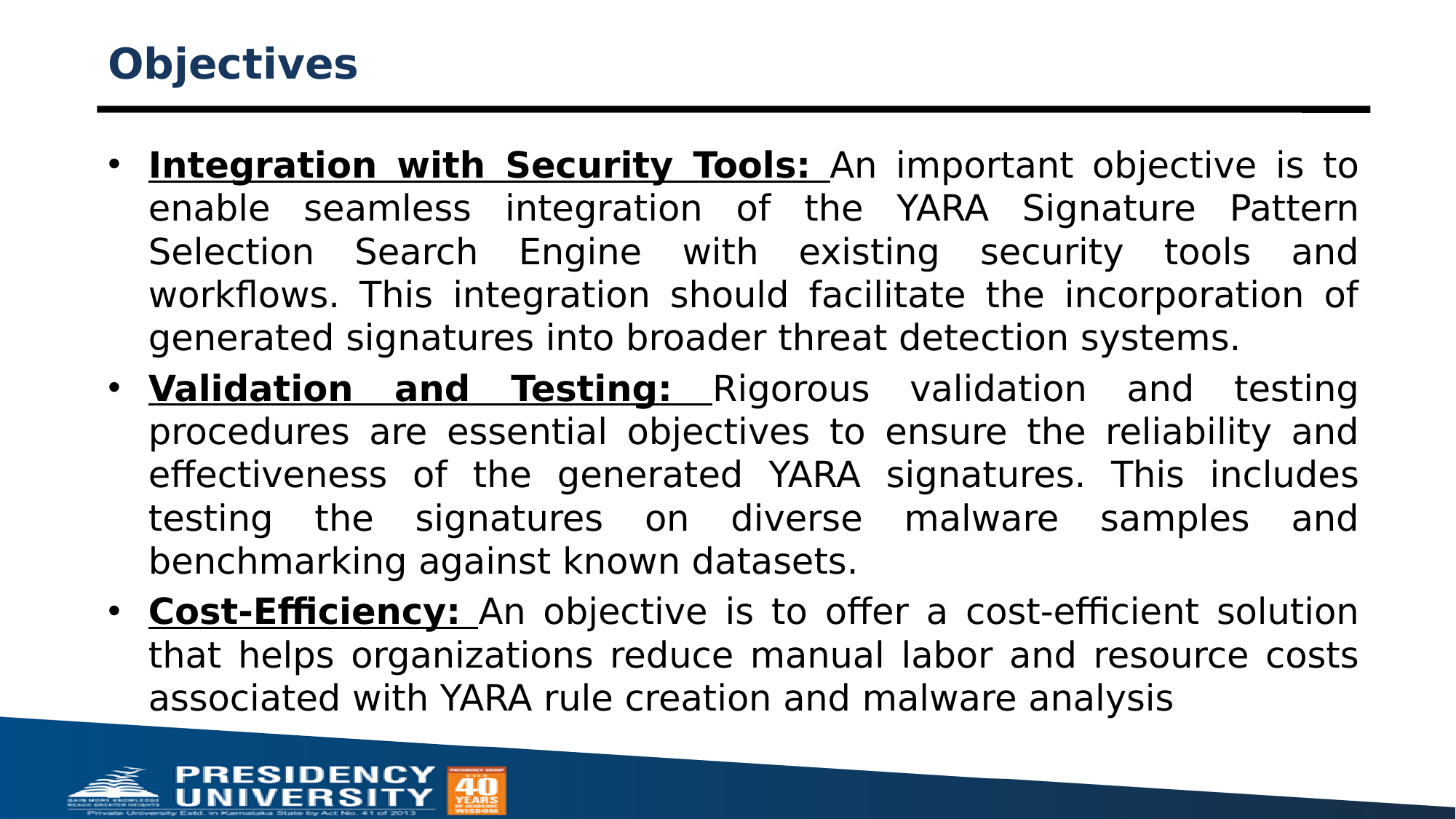

# Objectives
Integration with Security Tools: An important objective is to enable seamless integration of the YARA Signature Pattern Selection Search Engine with existing security tools and workflows. This integration should facilitate the incorporation of generated signatures into broader threat detection systems.
Validation and Testing: Rigorous validation and testing procedures are essential objectives to ensure the reliability and effectiveness of the generated YARA signatures. This includes testing the signatures on diverse malware samples and benchmarking against known datasets.
Cost-Efficiency: An objective is to offer a cost-efficient solution that helps organizations reduce manual labor and resource costs associated with YARA rule creation and malware analysis